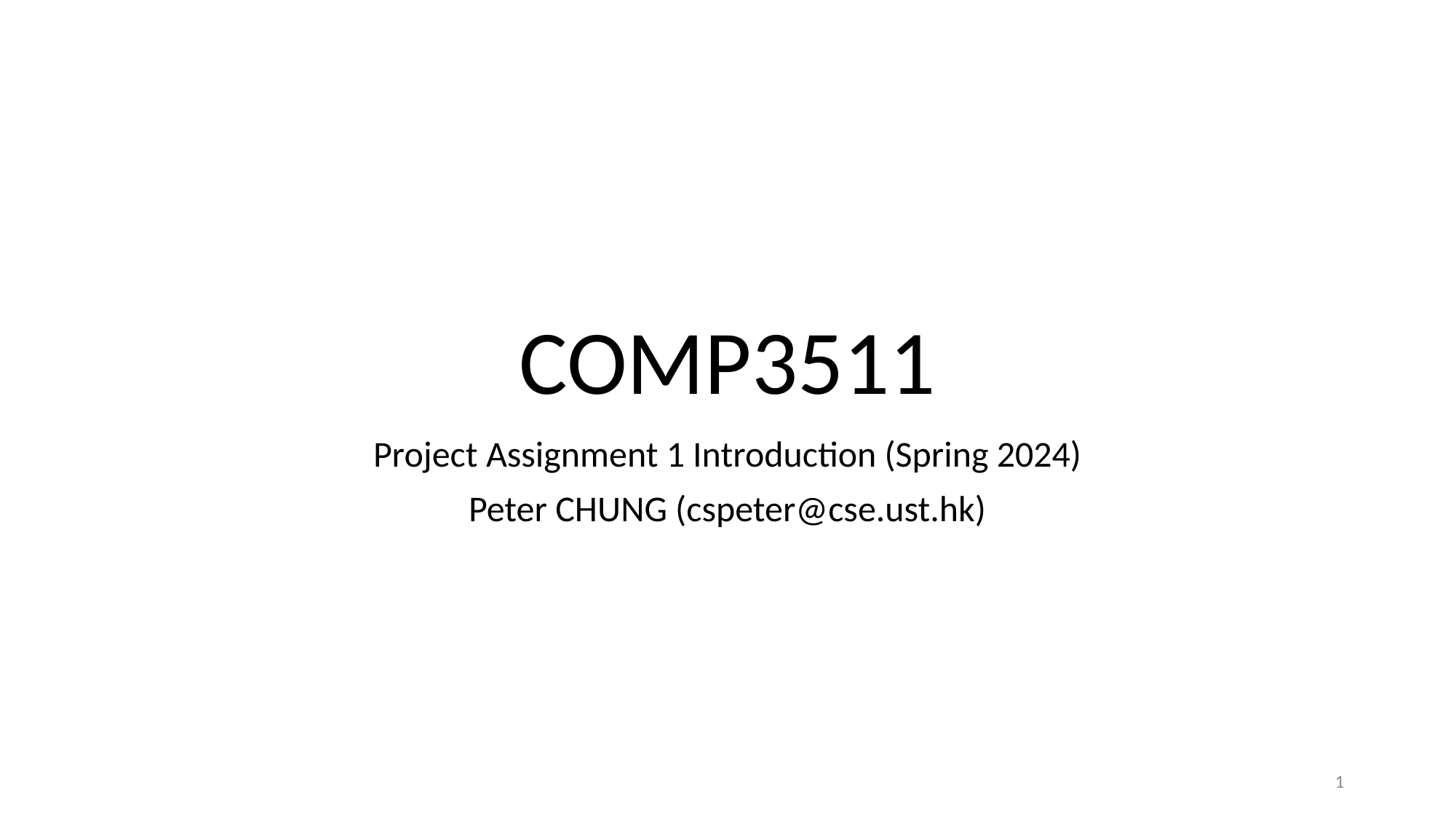

# COMP3511
Project Assignment 1 Introduction (Spring 2024)
Peter CHUNG (cspeter@cse.ust.hk)
1